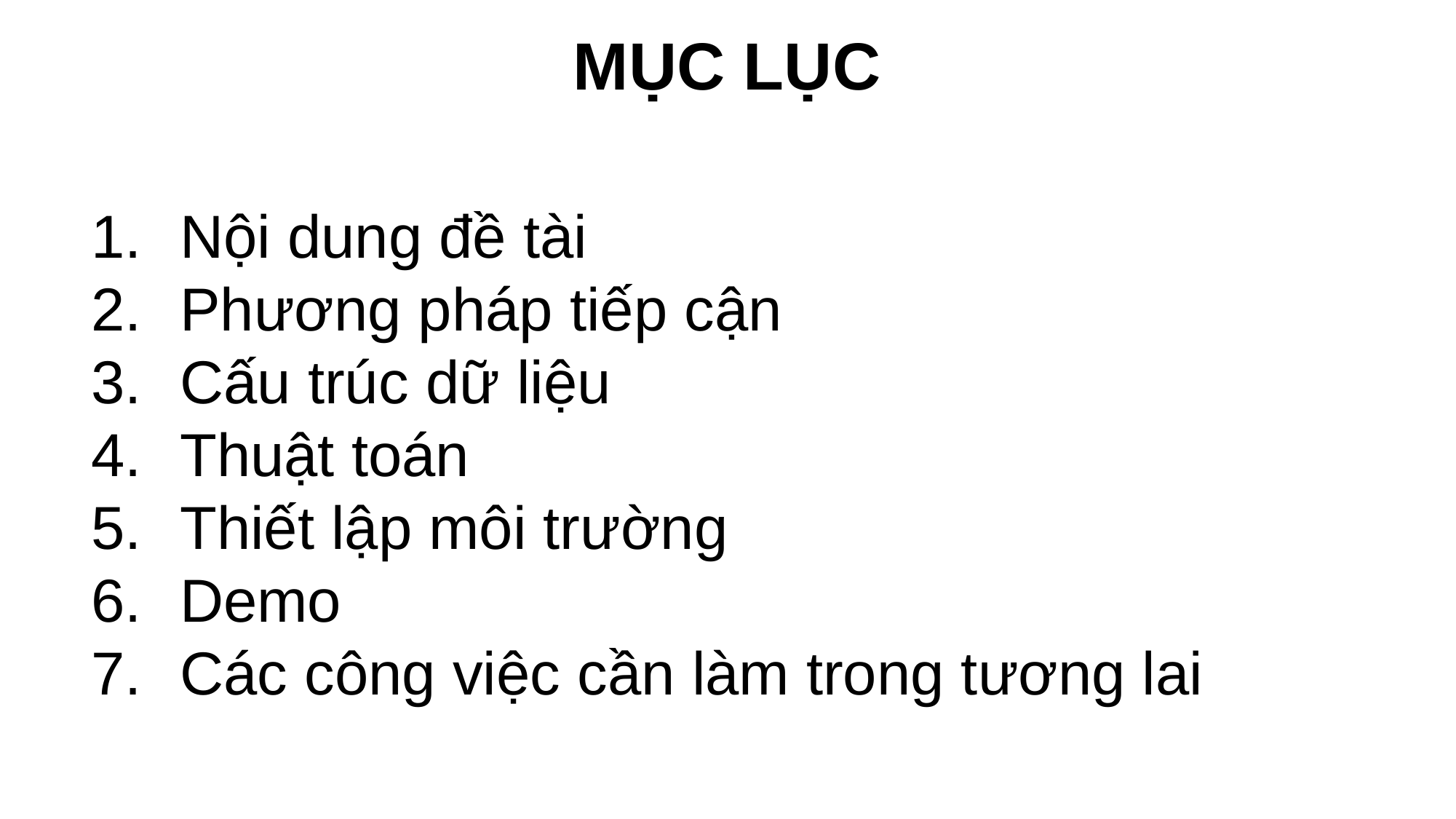

MỤC LỤC
Nội dung đề tài
Phương pháp tiếp cận
Cấu trúc dữ liệu
Thuật toán
Thiết lập môi trường
Demo
Các công việc cần làm trong tương lai